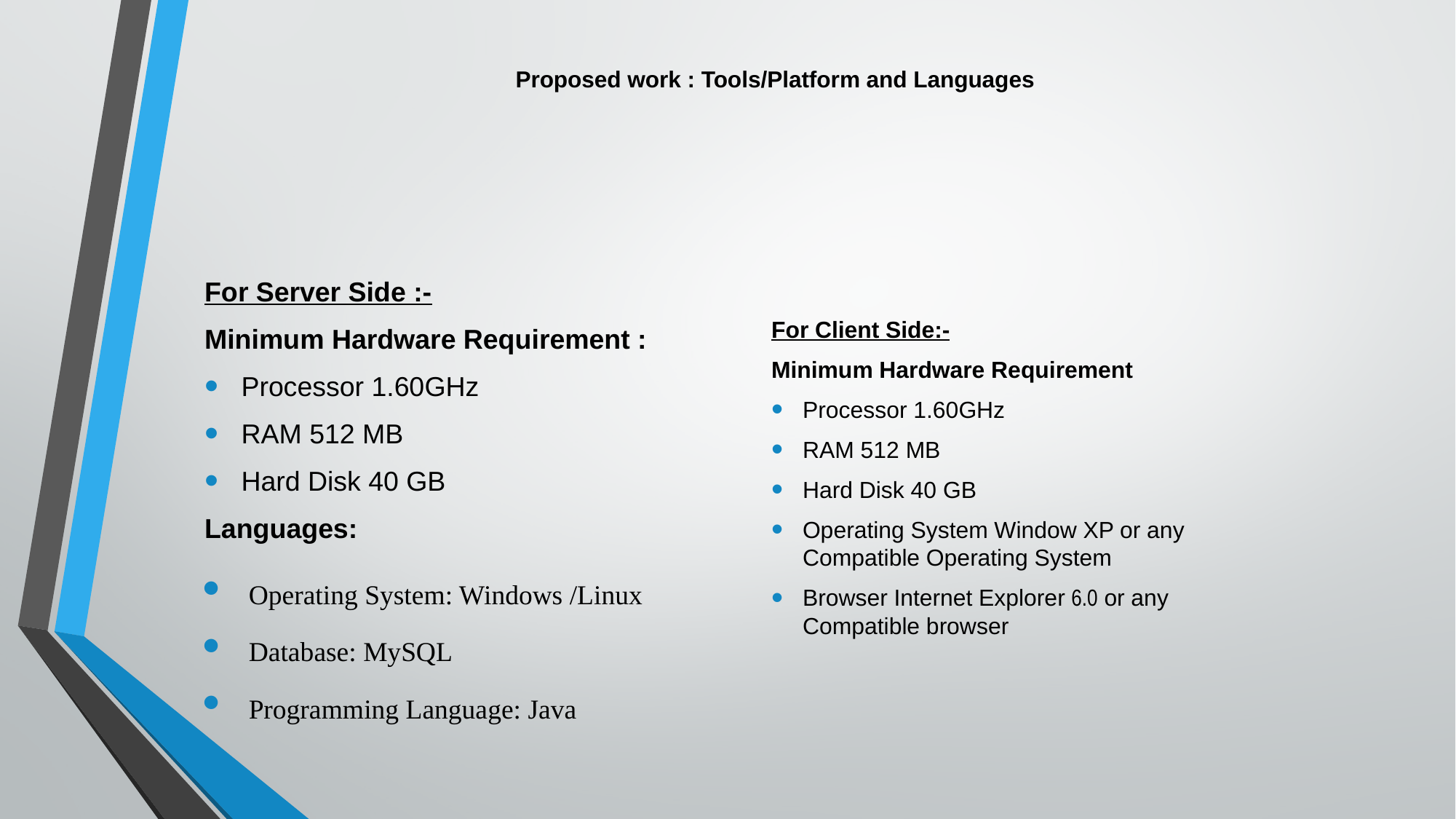

# Proposed work : Tools/Platform and Languages
For Server Side :-
Minimum Hardware Requirement :
Processor 1.60GHz
RAM 512 MB
Hard Disk 40 GB
Languages:
Operating System: Windows /Linux
Database: MySQL
Programming Language: Java

For Client Side:-
Minimum Hardware Requirement
Processor 1.60GHz
RAM 512 MB
Hard Disk 40 GB
Operating System Window XP or any Compatible Operating System
Browser Internet Explorer 6.0 or any Compatible browser